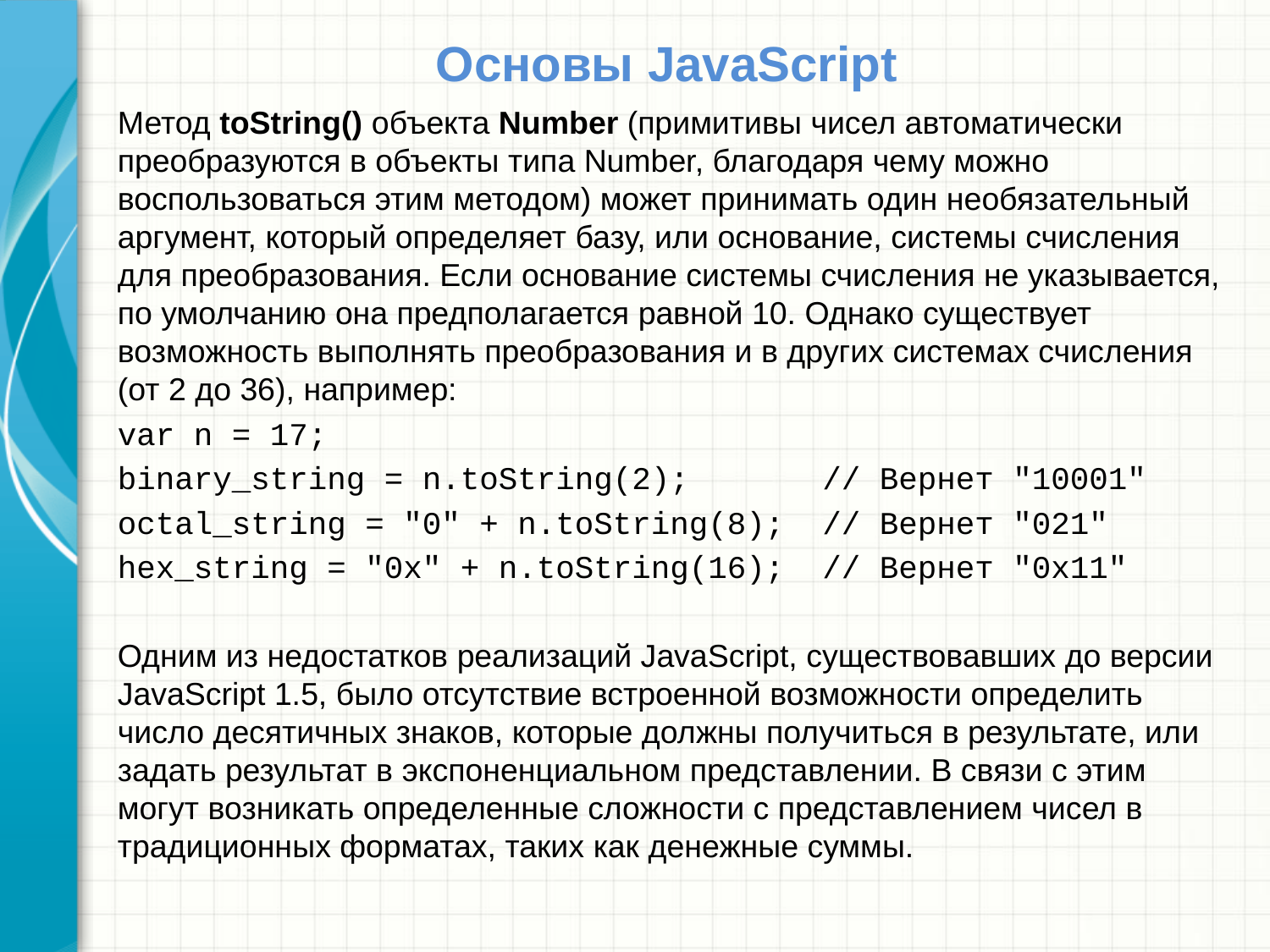

# Основы JavaScript
Метод toString() объекта Number (примитивы чисел автоматически преобразуются в объекты типа Number, благодаря чему можно воспользоваться этим методом) может принимать один необязательный аргумент, который определяет базу, или основание, системы счисления для преобразования. Если основание системы счисления не указывается, по умолчанию она предполагается равной 10. Однако существует возможность выполнять преобразования и в других системах счисления (от 2 до 36), например:
var n = 17;
binary_string = n.toString(2);       // Вернет "10001"
octal_string = "0" + n.toString(8);  // Вернет "021"
hex_string = "0x" + n.toString(16);  // Вернет "0x11"

Одним из недостатков реализаций JavaScript, существовавших до версии JavaScript 1.5, было отсутствие встроенной возможности определить число десятичных знаков, которые должны получиться в результате, или задать результат в экспоненциальном представлении. В связи с этим могут возникать определенные сложности с представлением чисел в традиционных форматах, таких как денежные суммы.